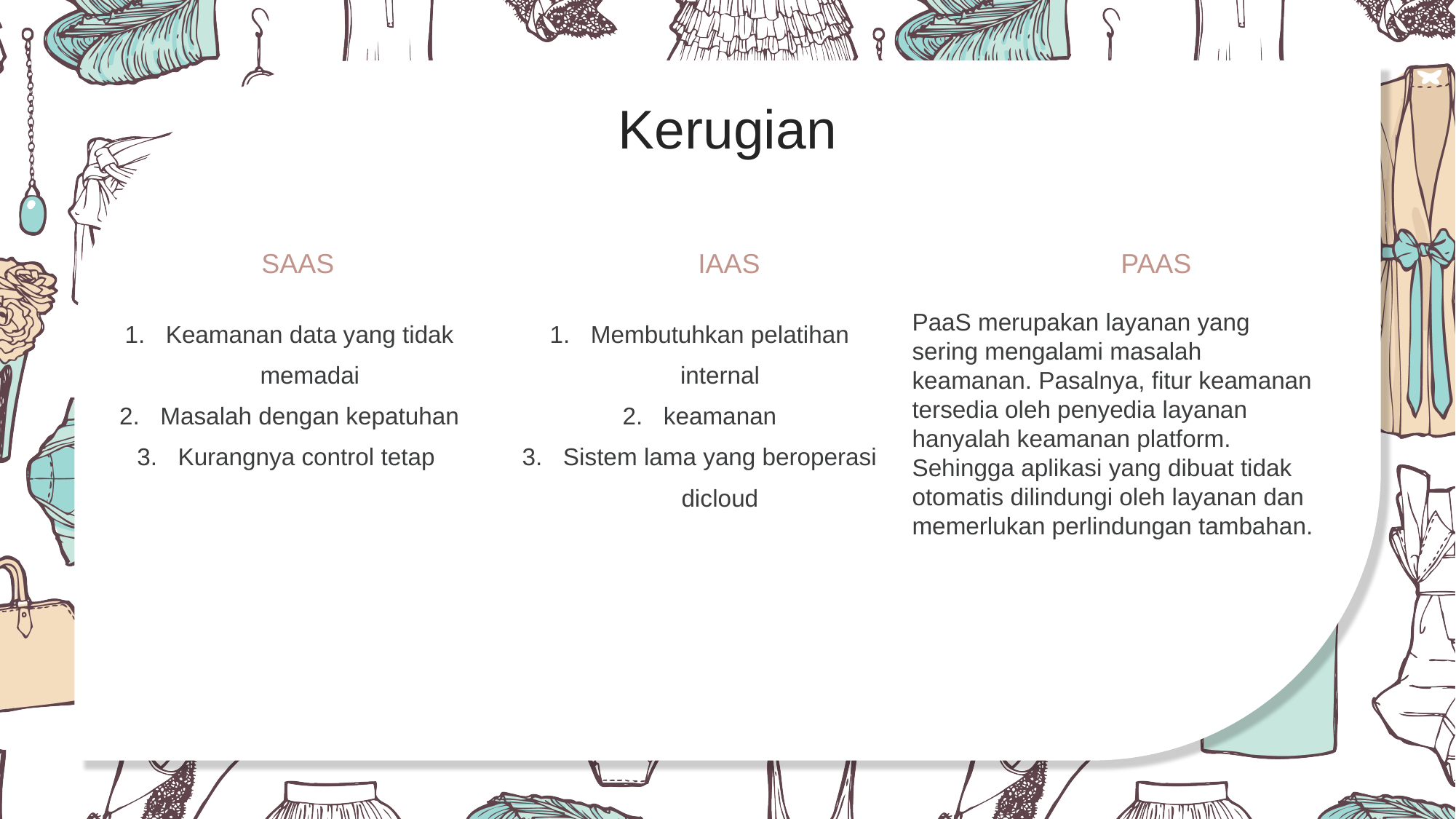

Kerugian
SAAS
IAAS
PAAS
Keamanan data yang tidak memadai
Masalah dengan kepatuhan
Kurangnya control tetap
Membutuhkan pelatihan internal
keamanan
Sistem lama yang beroperasi dicloud
PaaS merupakan layanan yang sering mengalami masalah keamanan. Pasalnya, fitur keamanan tersedia oleh penyedia layanan hanyalah keamanan platform. Sehingga aplikasi yang dibuat tidak otomatis dilindungi oleh layanan dan memerlukan perlindungan tambahan.